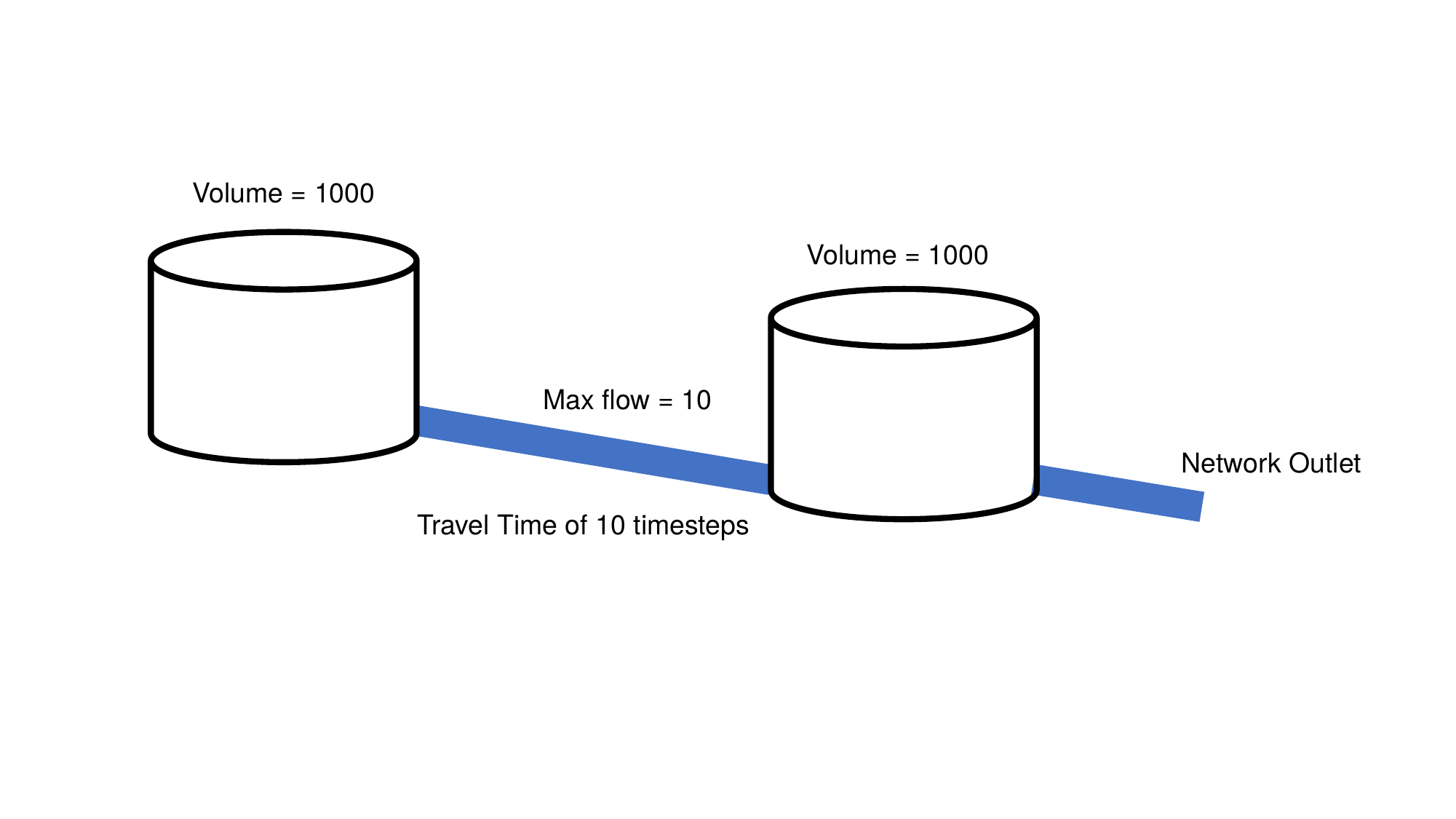

Volume = 1000

Volume = 1000

Max flow = 10
Network Outlet
Travel Time of 10 timesteps